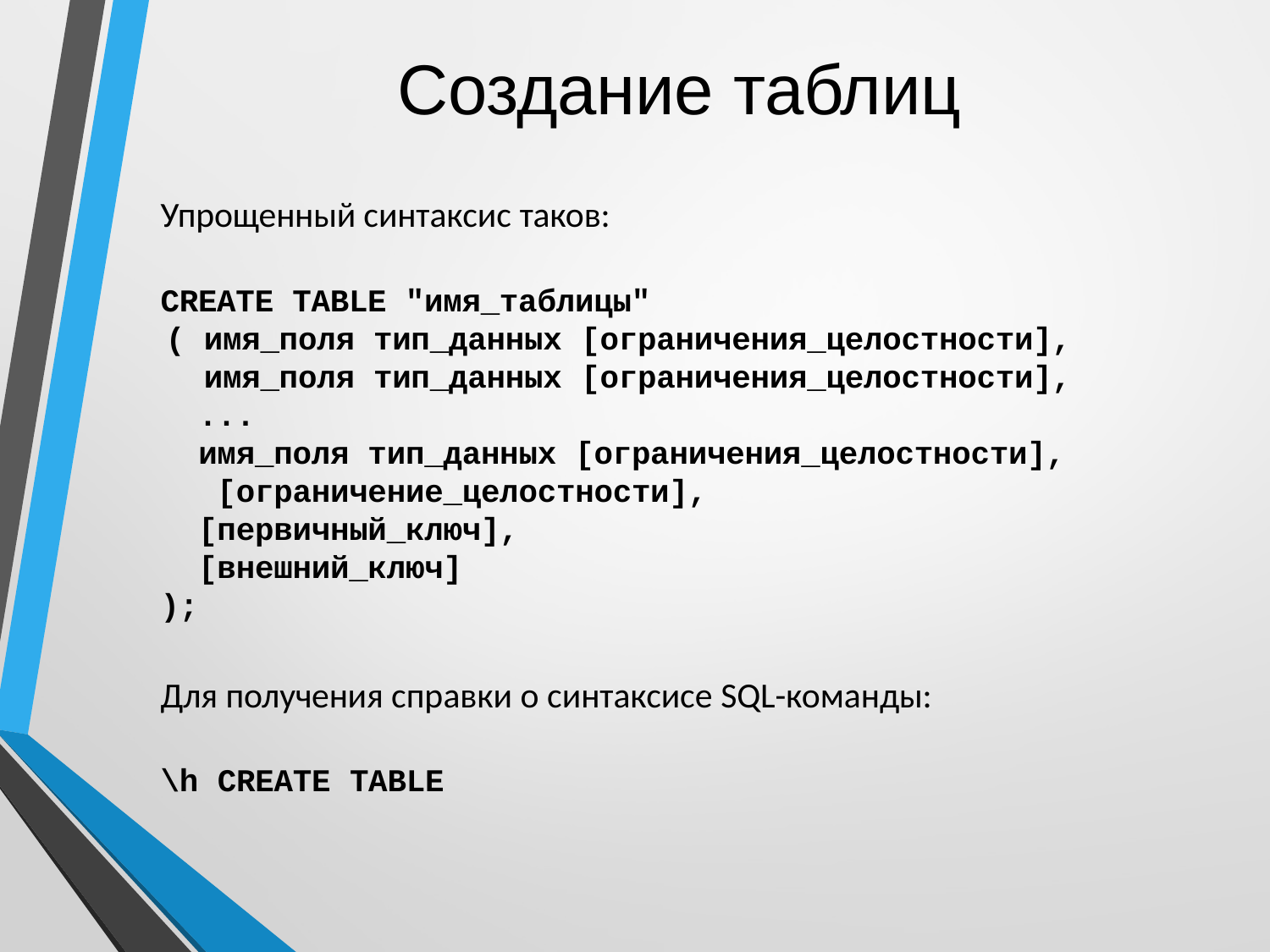

# Создание таблиц
Упрощенный синтаксис таков:

CREATE TABLE "имя_таблицы"
( имя_поля тип_данных [ограничения_целостности],
имя_поля тип_данных [ограничения_целостности],
...
имя_поля тип_данных [ограничения_целостности],  [ограничение_целостности],
[первичный_ключ],
[внешний_ключ]
);

Для получения справки о синтаксисе SQL-команды:

\h CREATE TABLE